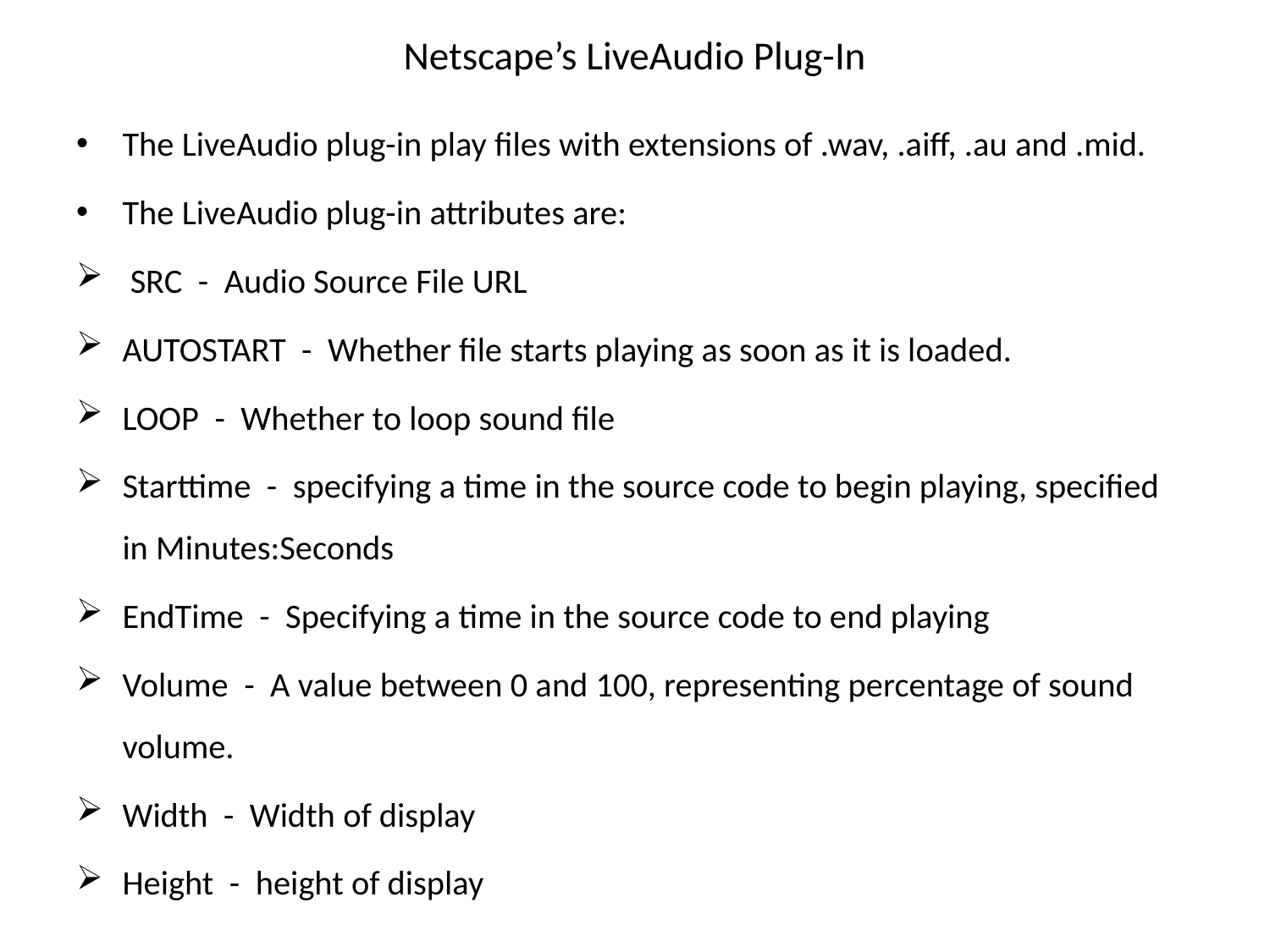

# Netscape’s LiveAudio Plug-In
The LiveAudio plug-in play files with extensions of .wav, .aiff, .au and .mid.
The LiveAudio plug-in attributes are:
 SRC  -  Audio Source File URL
AUTOSTART  -  Whether file starts playing as soon as it is loaded.
LOOP  -  Whether to loop sound file
Starttime  -  specifying a time in the source code to begin playing, specified in Minutes:Seconds
EndTime  -  Specifying a time in the source code to end playing
Volume  -  A value between 0 and 100, representing percentage of sound volume.
Width  -  Width of display
Height  -  height of display